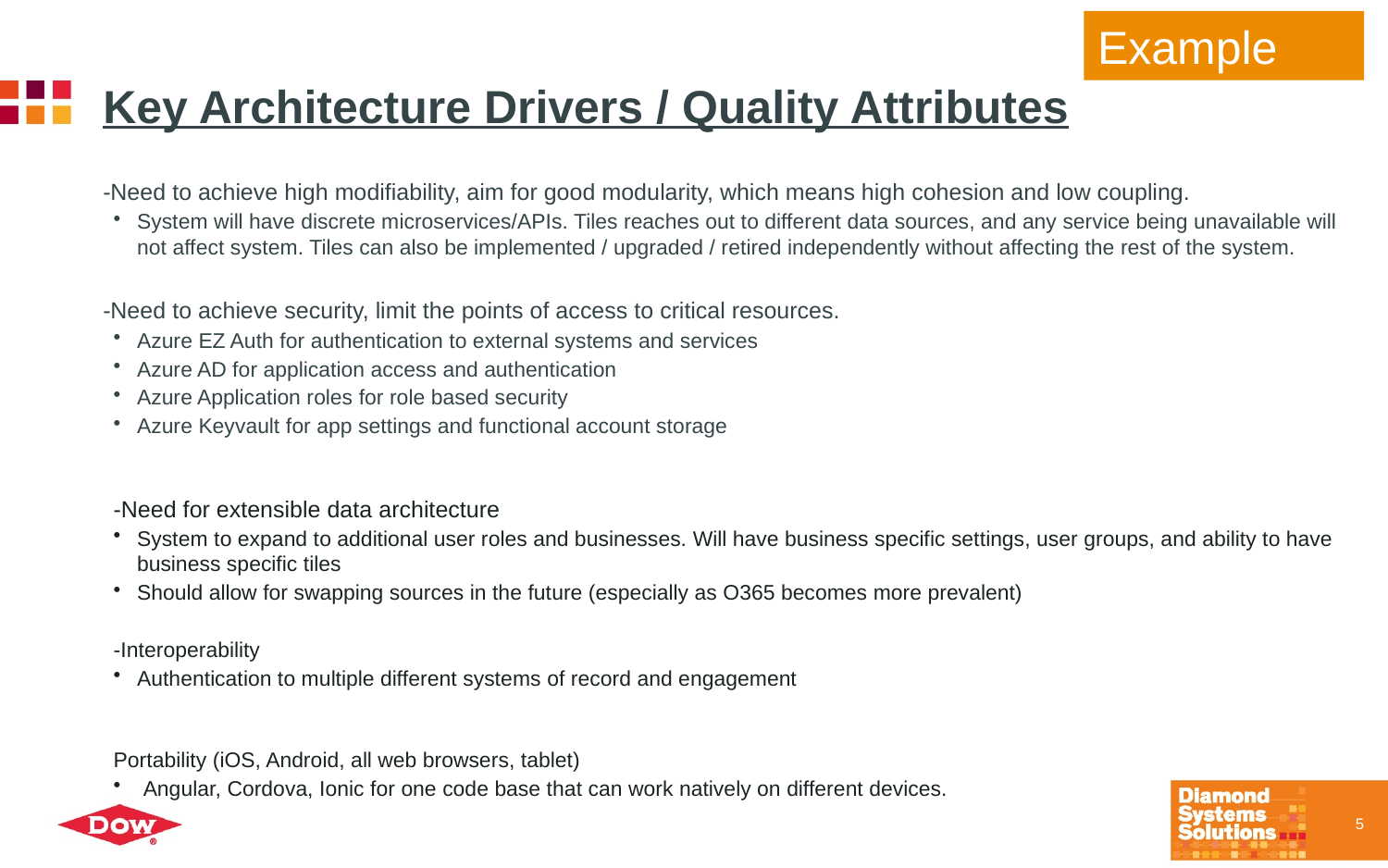

Example
# Key Architecture Drivers / Quality Attributes
-Need to achieve high modifiability, aim for good modularity, which means high cohesion and low coupling.
System will have discrete microservices/APIs. Tiles reaches out to different data sources, and any service being unavailable will not affect system. Tiles can also be implemented / upgraded / retired independently without affecting the rest of the system.
-Need to achieve security, limit the points of access to critical resources.
Azure EZ Auth for authentication to external systems and services
Azure AD for application access and authentication
Azure Application roles for role based security
Azure Keyvault for app settings and functional account storage

-Need for extensible data architecture
System to expand to additional user roles and businesses. Will have business specific settings, user groups, and ability to have business specific tiles
Should allow for swapping sources in the future (especially as O365 becomes more prevalent)

-Interoperability
Authentication to multiple different systems of record and engagement

Portability (iOS, Android, all web browsers, tablet)
 Angular, Cordova, Ionic for one code base that can work natively on different devices.

5